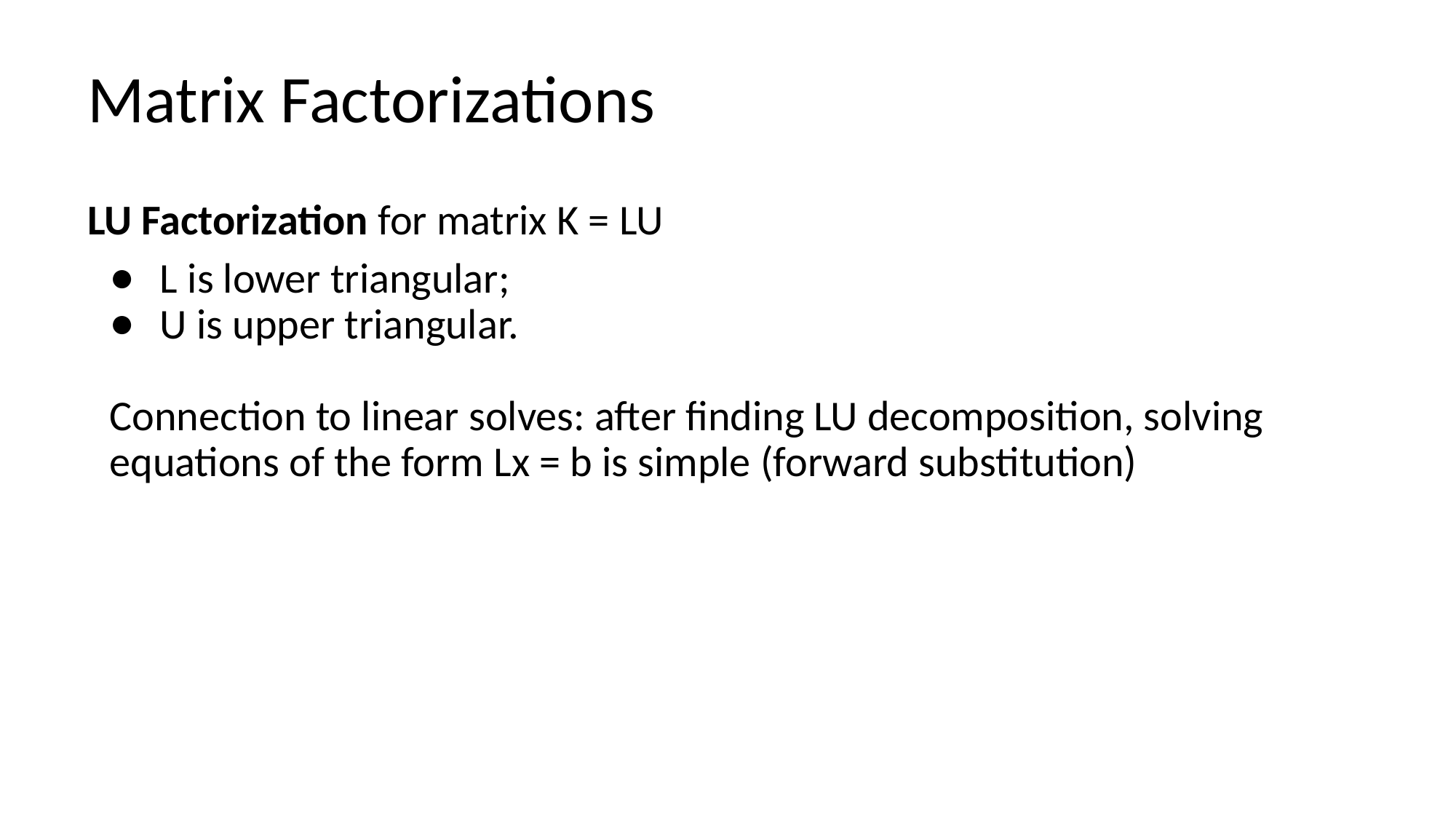

# Matrix Factorizations
LU Factorization for matrix K = LU
L is lower triangular;
U is upper triangular.

Connection to linear solves: after finding LU decomposition, solving equations of the form Lx = b is simple (forward substitution)